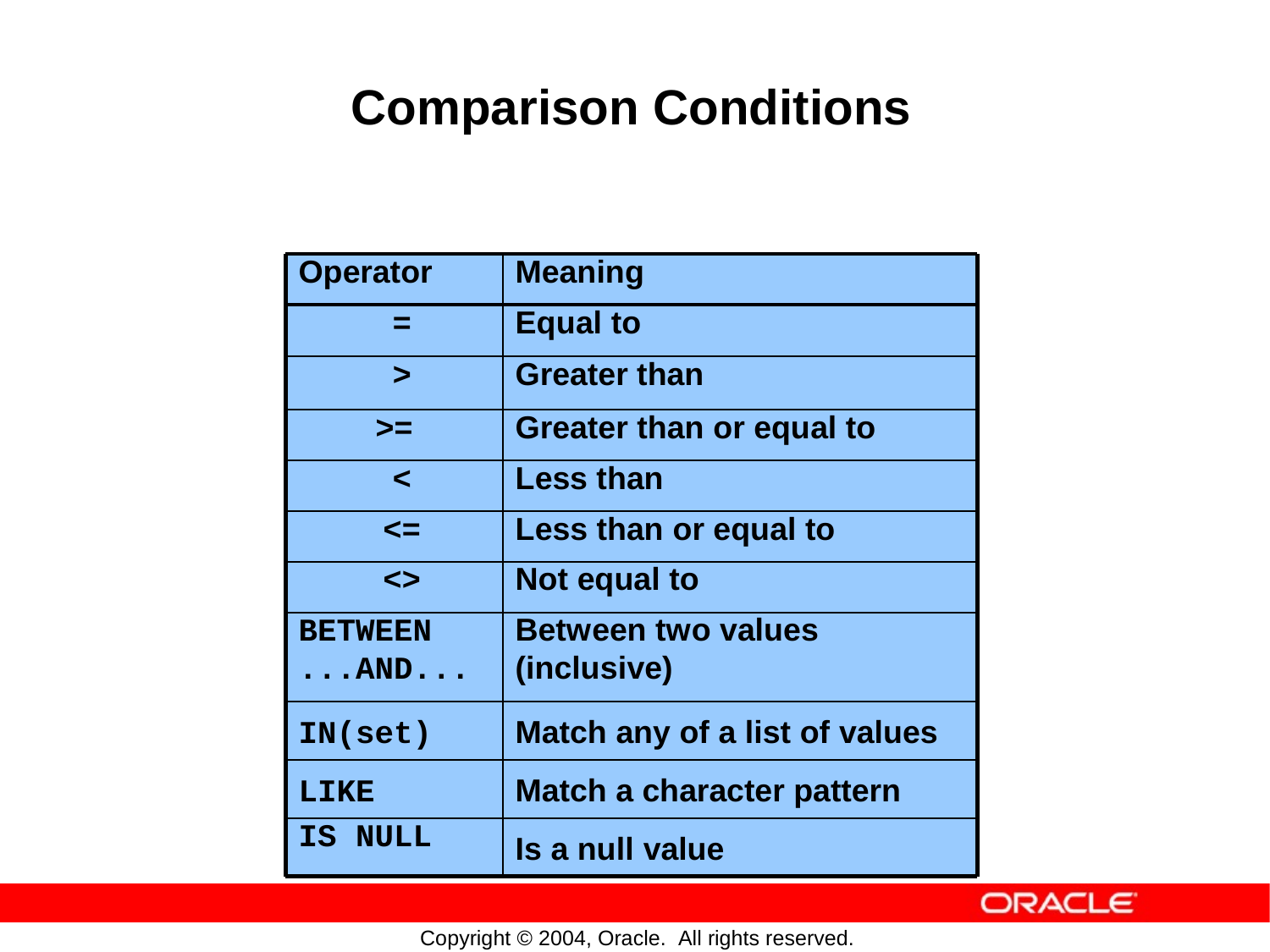

Comparison
Conditions

Operator

Meaning

=

Equal to

>
Greater than

>=
Greater than or equal to

<
Less than

<=

Less than or equal to

<>

Not equal to

BETWEEN
...AND...

Between two values
(inclusive)

IN(set)

Match any of a list of values

LIKE

Match a character pattern

IS NULL

Is a null value

Copyright © 2004, Oracle.  All rights reserved.